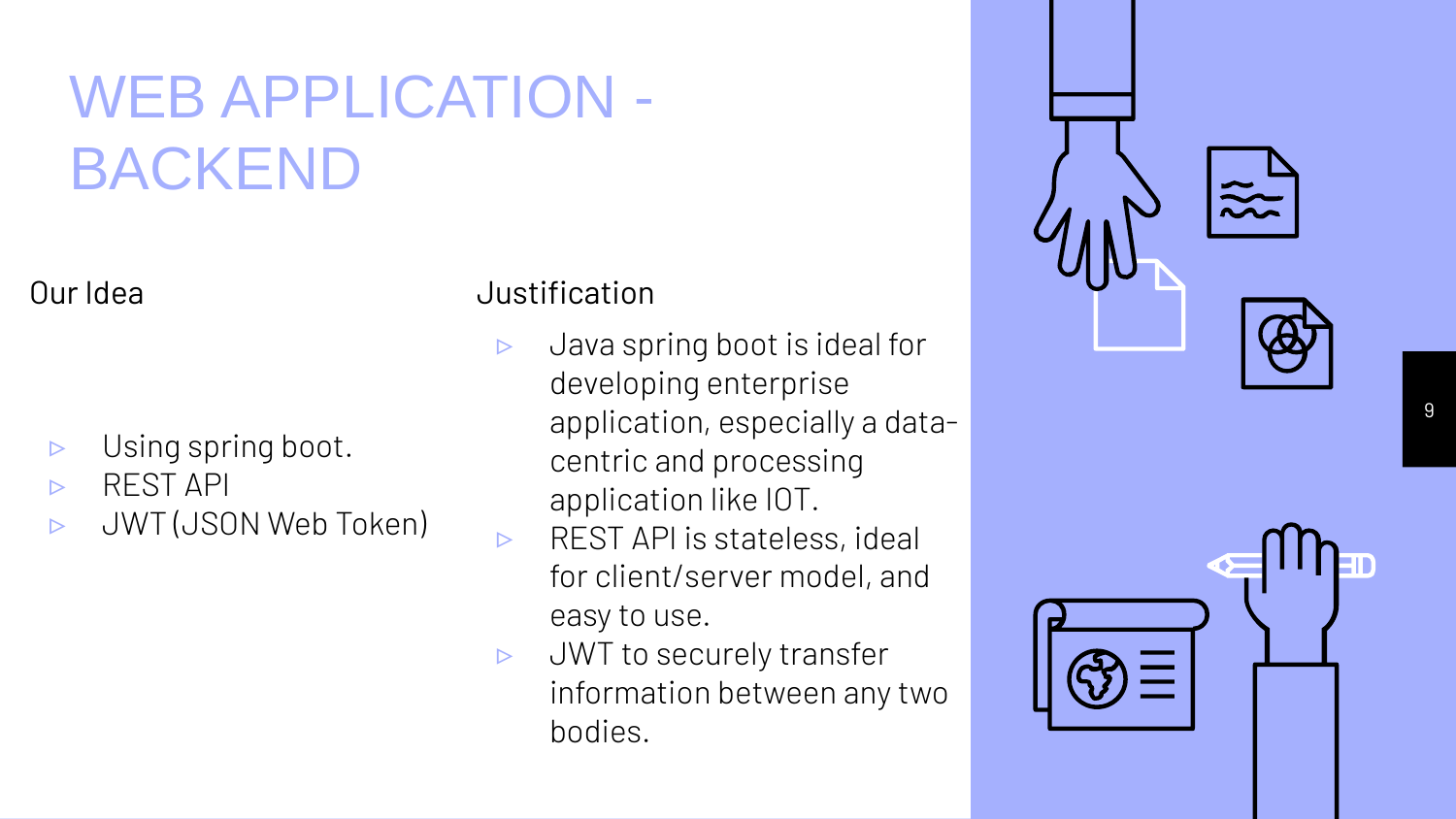

# WEB APPLICATION - BACKEND
Our Idea

Using spring boot.
REST API
JWT (JSON Web Token)
Justification
Java spring boot is ideal for developing enterprise application, especially a data-centric and processing application like IOT.
REST API is stateless, ideal for client/server model, and easy to use.
JWT to securely transfer information between any two bodies.
9